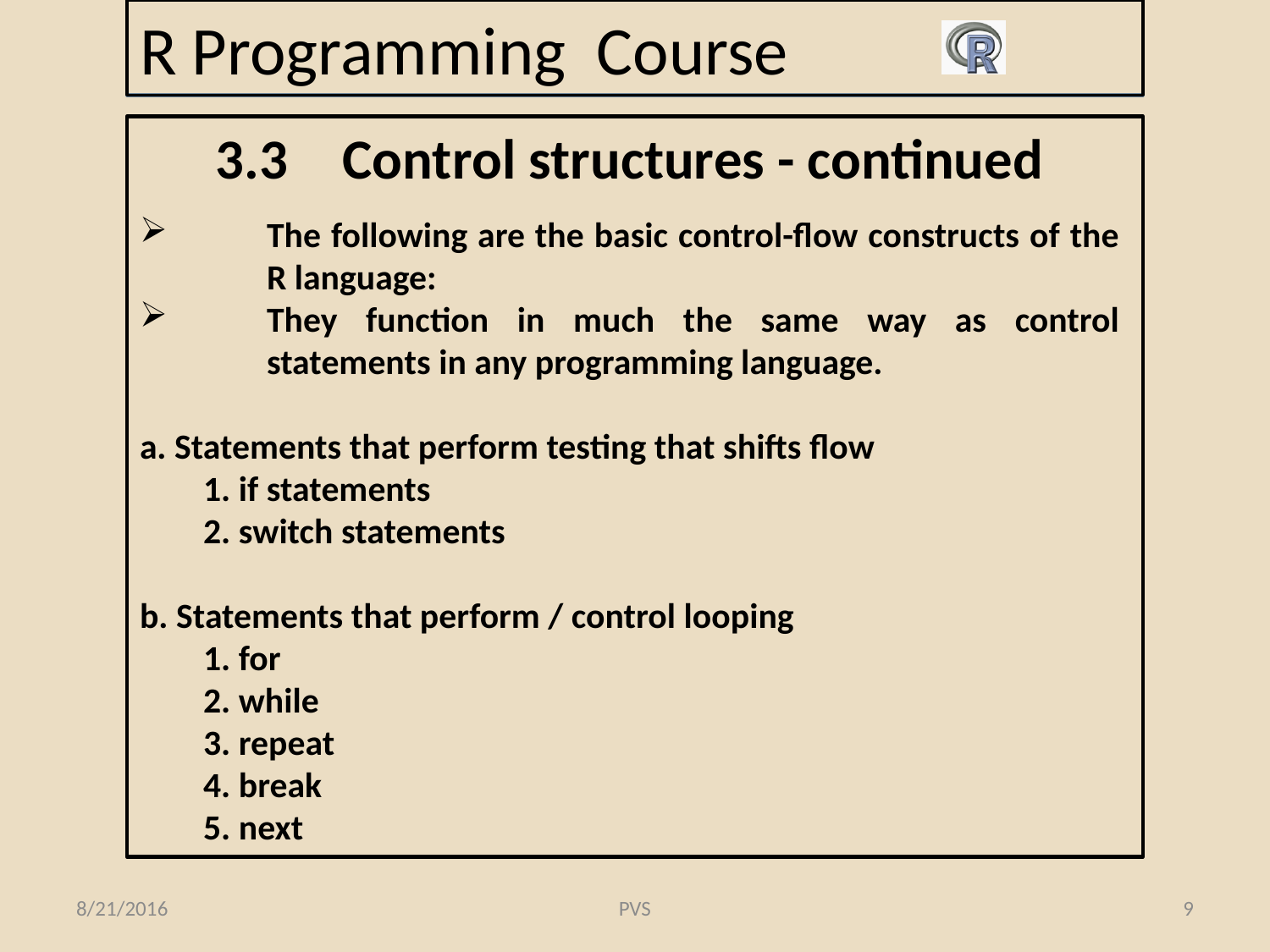

# R Programming  Course

3.3	Control structures - continued
The following are the basic control-flow constructs of the R language:
They function in much the same way as control statements in any programming language.

a. Statements that perform testing that shifts flow
1. if statements
2. switch statements

b. Statements that perform / control looping
1. for
2. while
3. repeat
4. break
5. next
8/21/2016
PVS
9